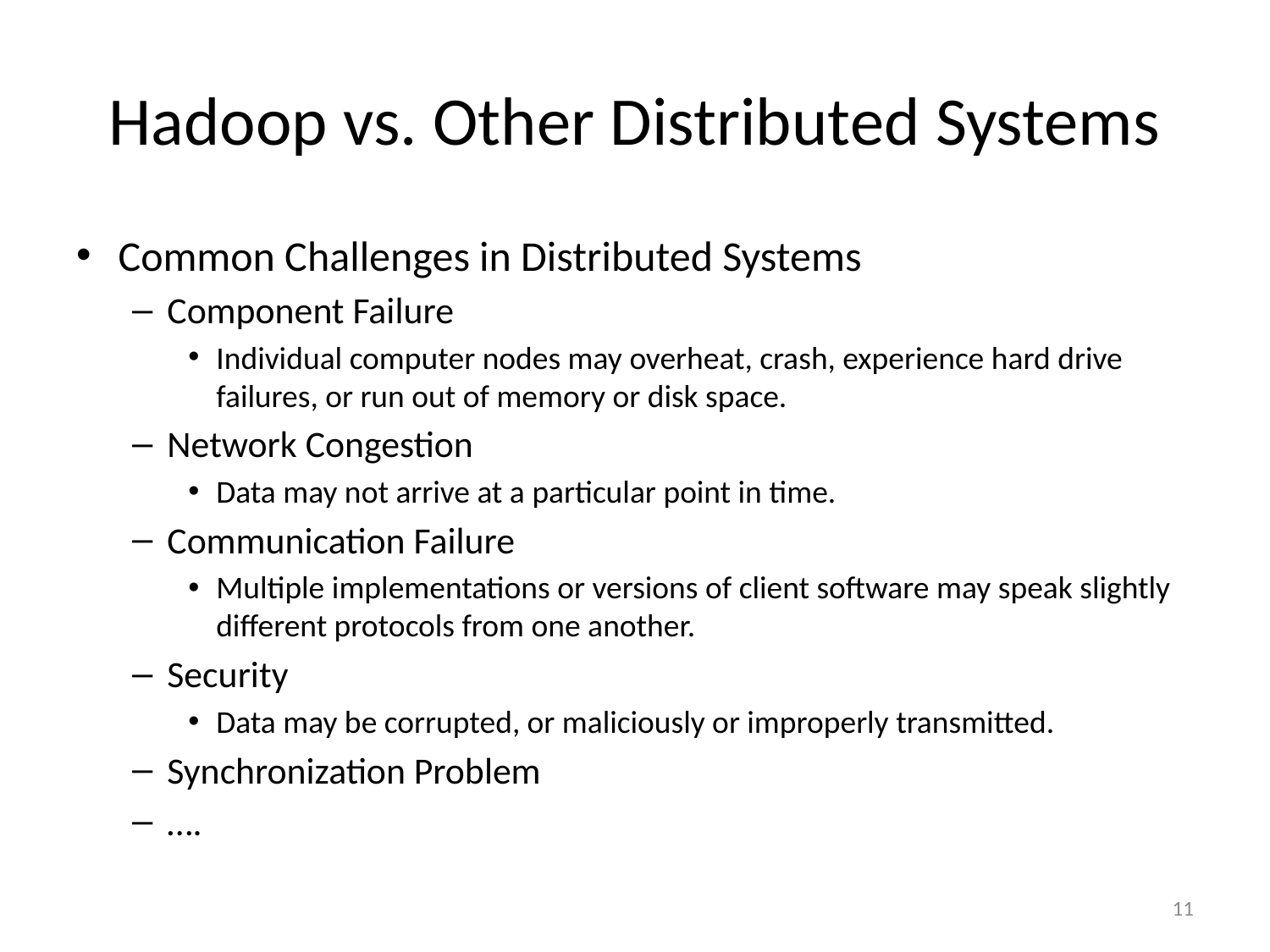

# Hadoop vs. Other Distributed Systems
Common Challenges in Distributed Systems
Component Failure
Individual computer nodes may overheat, crash, experience hard drive failures, or run out of memory or disk space.
Network Congestion
Data may not arrive at a particular point in time.
Communication Failure
Multiple implementations or versions of client software may speak slightly different protocols from one another.
Security
Data may be corrupted, or maliciously or improperly transmitted.
Synchronization Problem
….
11